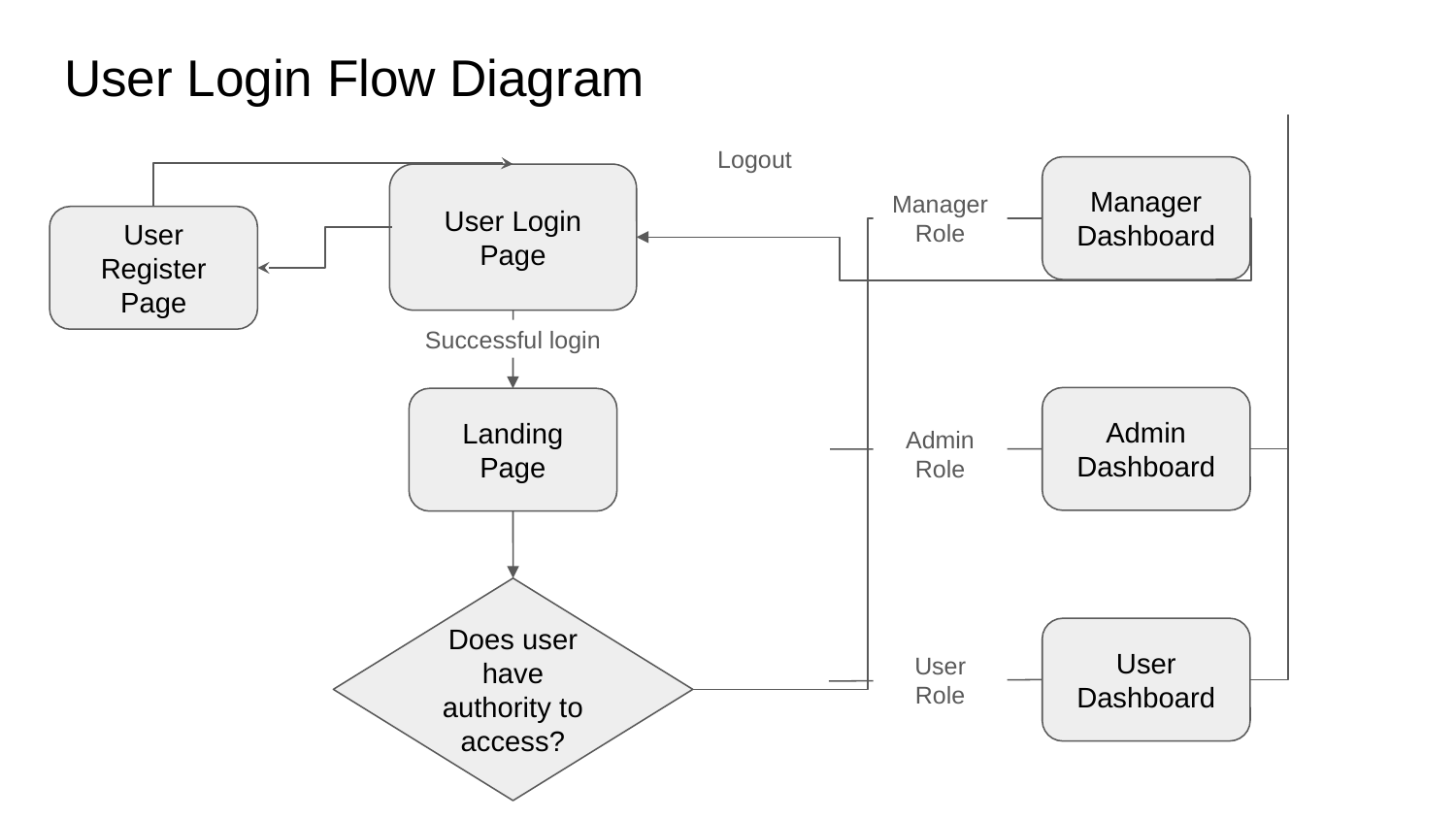

# User Login Flow Diagram
Logout
Manager Dashboard
User Login Page
Manager
Role
User Register Page
Successful login
Admin Dashboard
Landing Page
Admin
Role
Does user have authority to access?
User Dashboard
User
Role